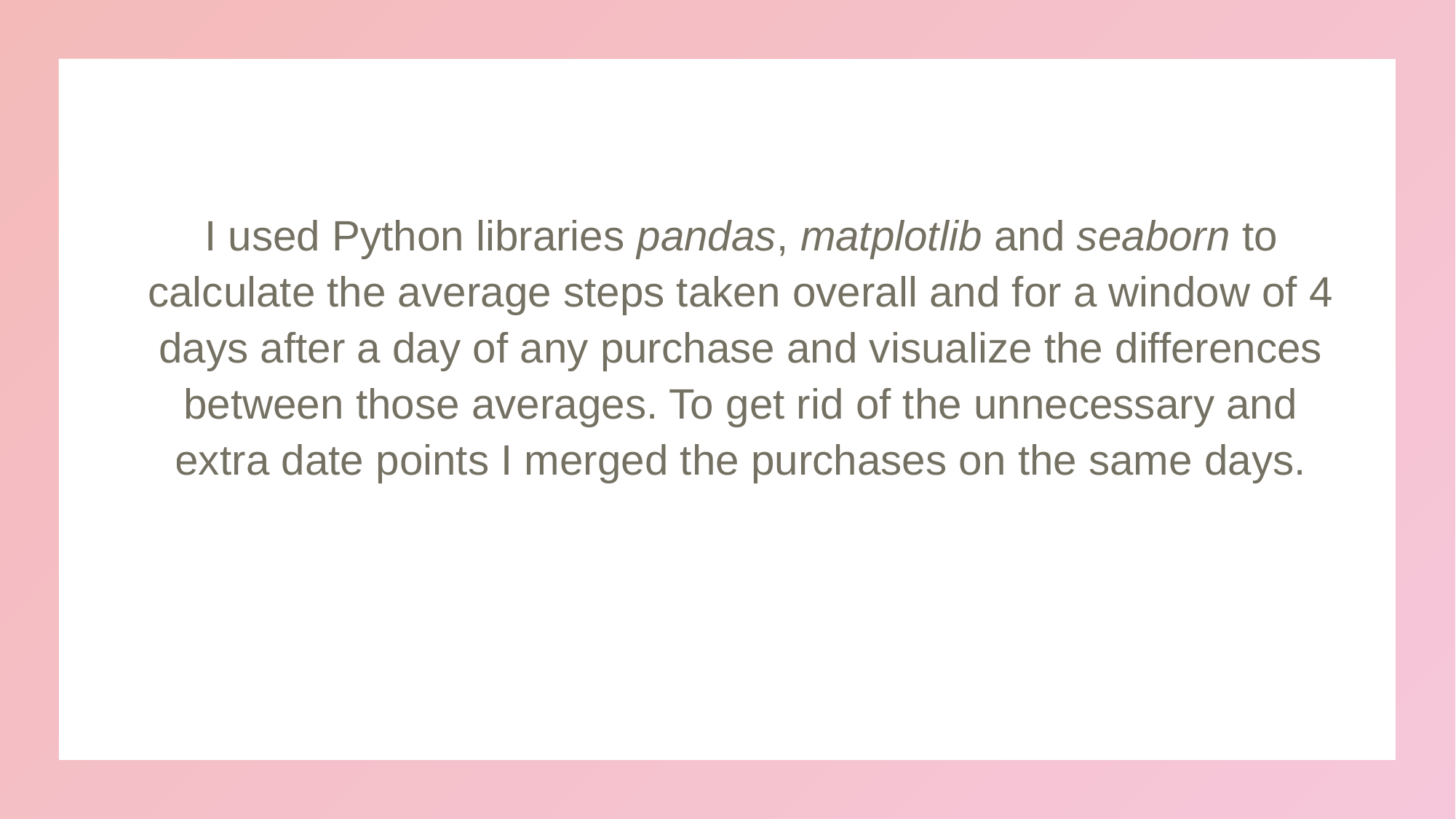

I used Python libraries pandas, matplotlib and seaborn to calculate the average steps taken overall and for a window of 4 days after a day of any purchase and visualize the differences between those averages. To get rid of the unnecessary and extra date points I merged the purchases on the same days.